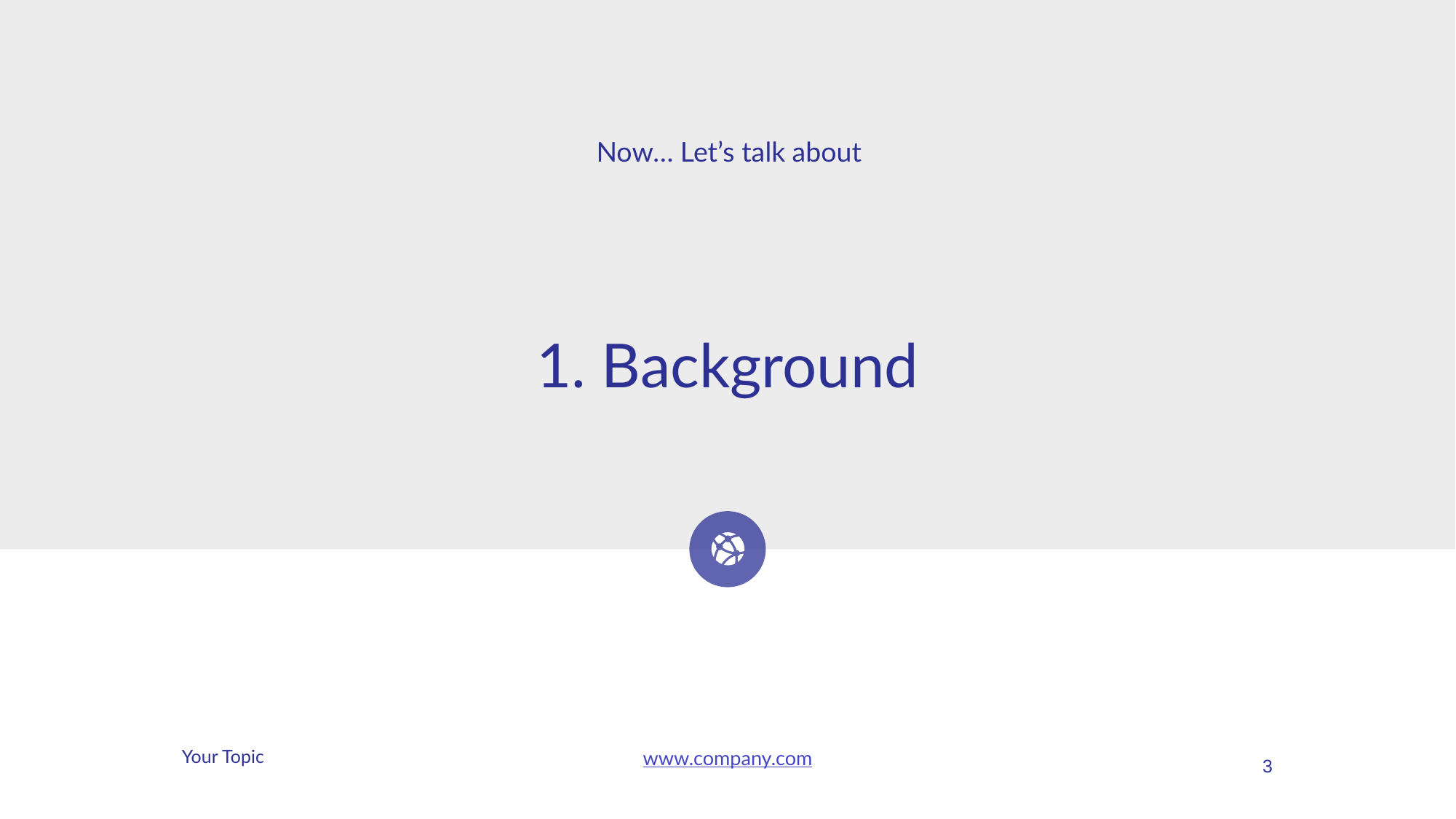

Now… Let’s talk about
# 1. Background

3